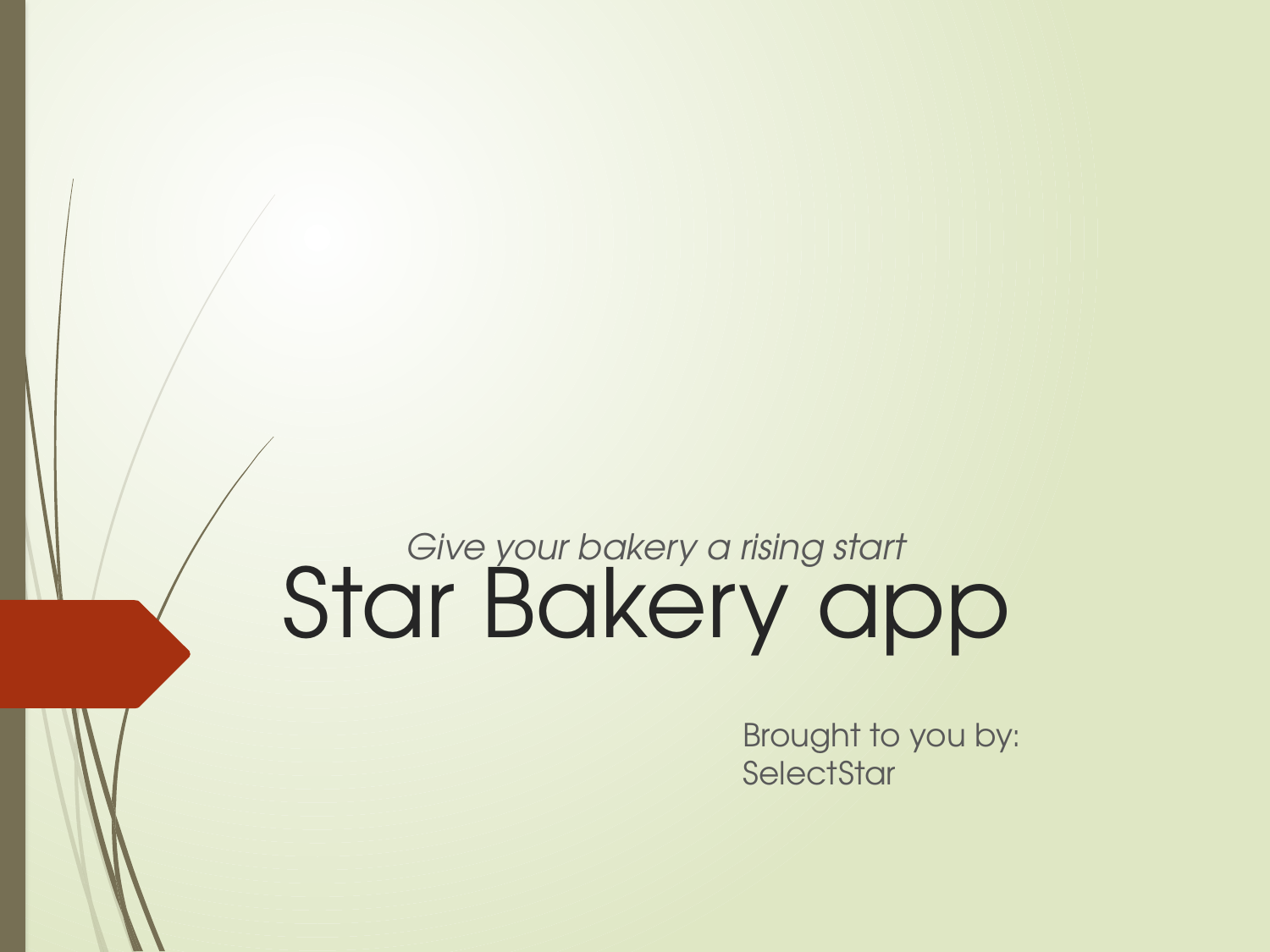

# Star Bakery app
Give your bakery a rising start
Brought to you by: SelectStar